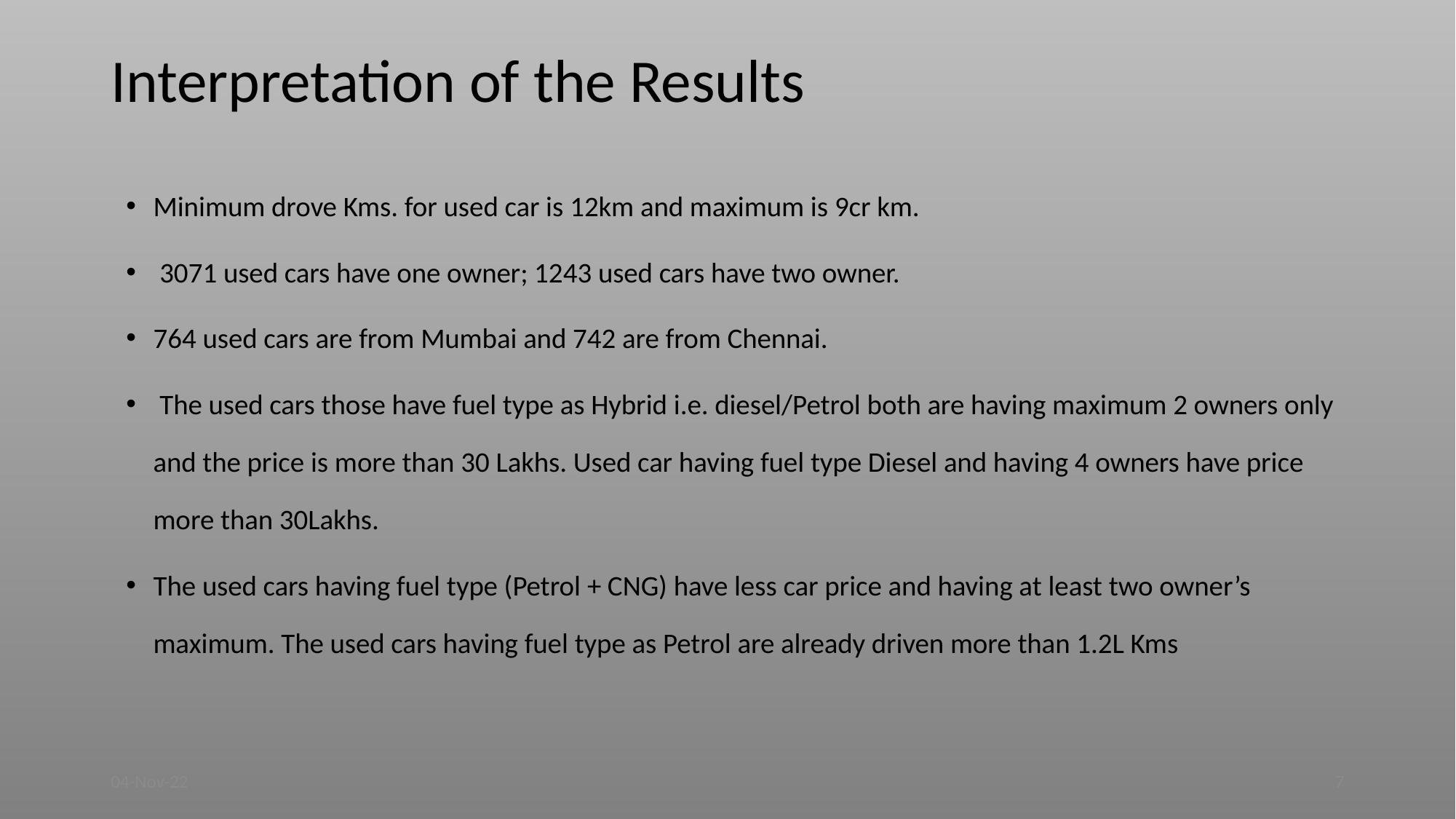

# Interpretation of the Results
Minimum drove Kms. for used car is 12km and maximum is 9cr km.
 3071 used cars have one owner; 1243 used cars have two owner.
764 used cars are from Mumbai and 742 are from Chennai.
 The used cars those have fuel type as Hybrid i.e. diesel/Petrol both are having maximum 2 owners only and the price is more than 30 Lakhs. Used car having fuel type Diesel and having 4 owners have price more than 30Lakhs.
The used cars having fuel type (Petrol + CNG) have less car price and having at least two owner’s maximum. The used cars having fuel type as Petrol are already driven more than 1.2L Kms

04-Nov-22
7